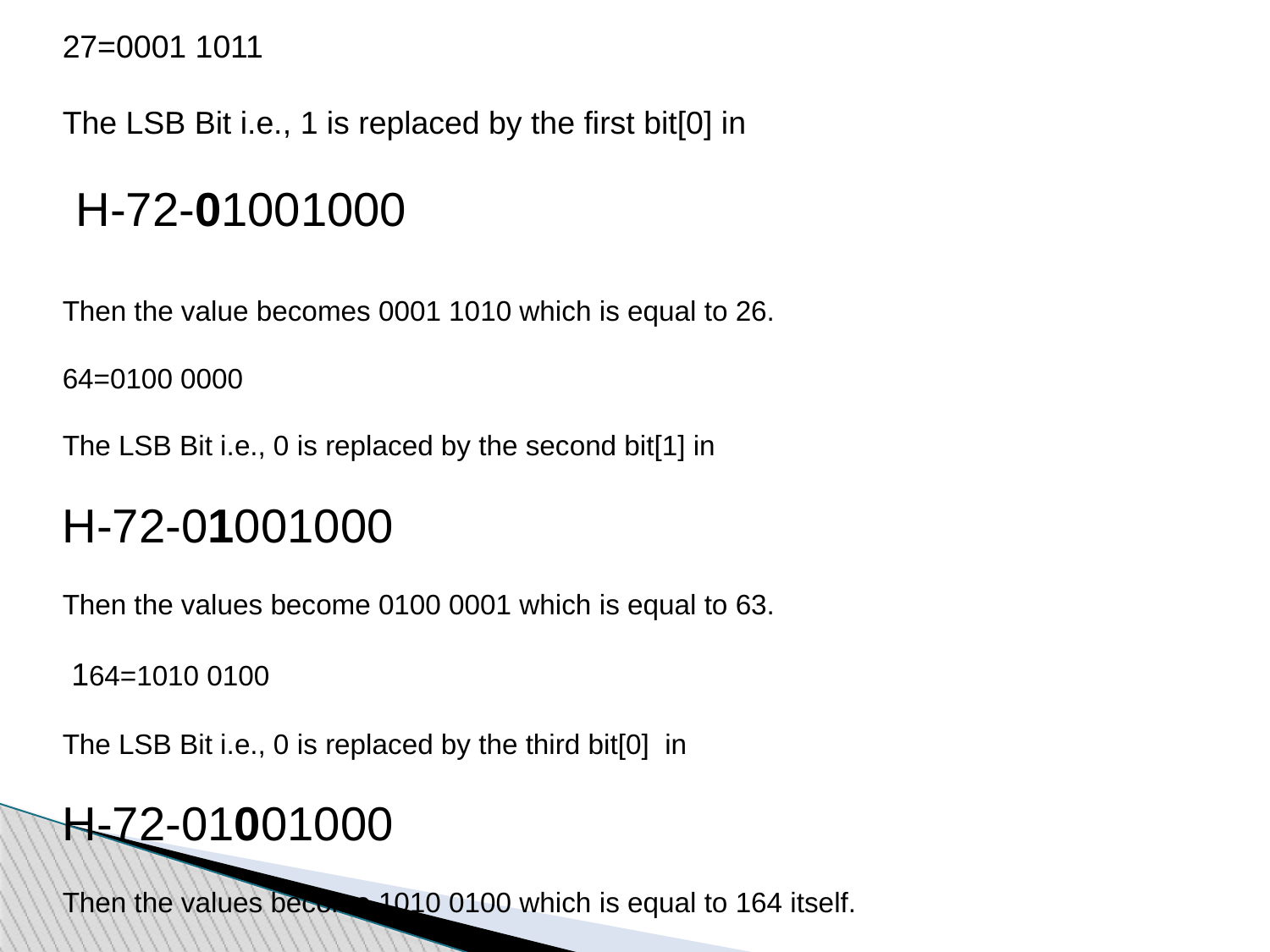

27=0001 1011

The LSB Bit i.e., 1 is replaced by the first bit[0] in

 H-72-01001000

Then the value becomes 0001 1010 which is equal to 26.

64=0100 0000

The LSB Bit i.e., 0 is replaced by the second bit[1] in

H-72-01001000

Then the values become 0100 0001 which is equal to 63.

 164=1010 0100

The LSB Bit i.e., 0 is replaced by the third bit[0]  in

H-72-01001000

Then the values become 1010 0100 which is equal to 164 itself.